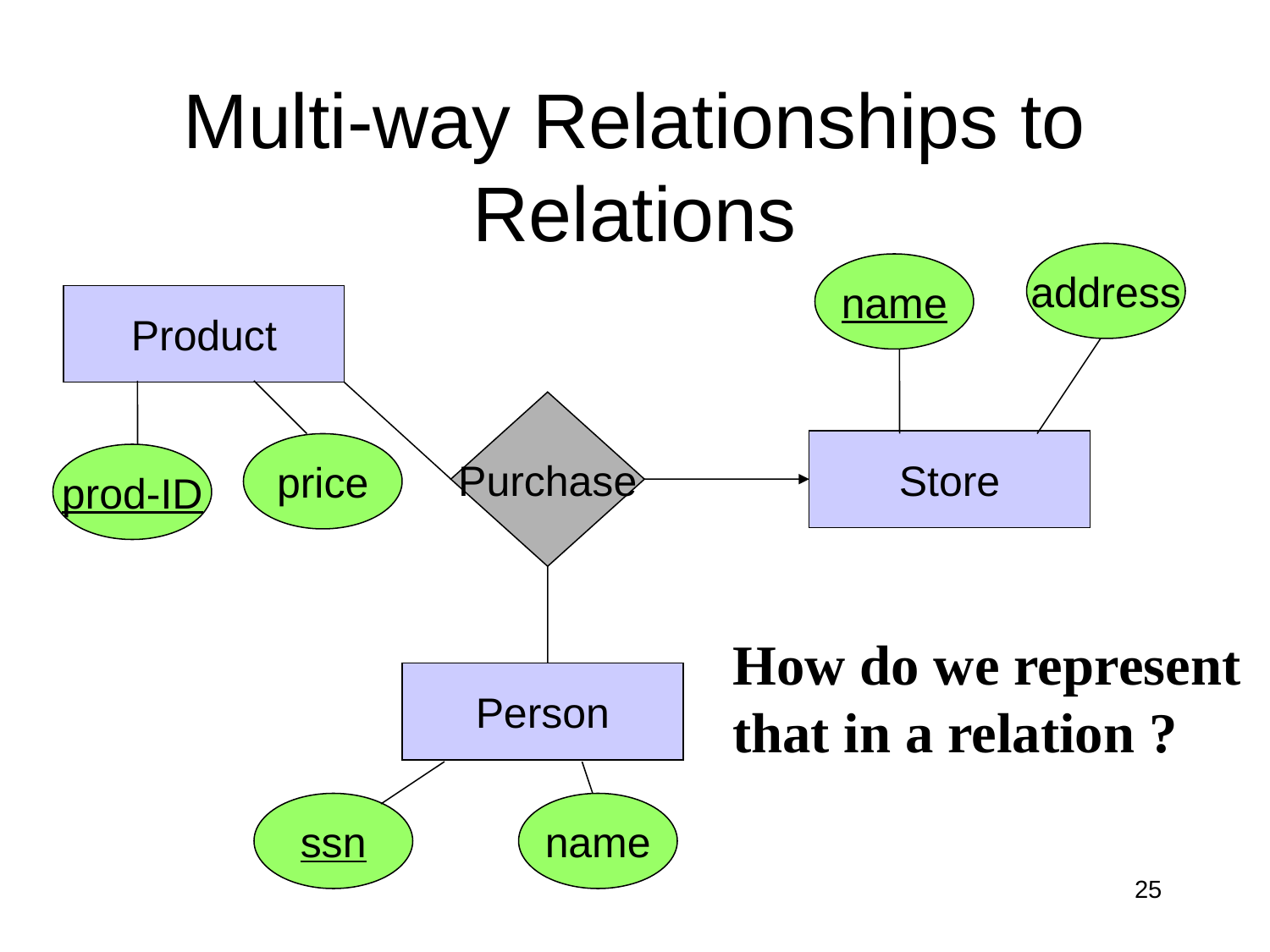

# Multi-way Relationships to Relations
address
name
Product

Purchase
Store
price
prod-ID

How do we represent
that in a relation ?
Person

ssn
name

25